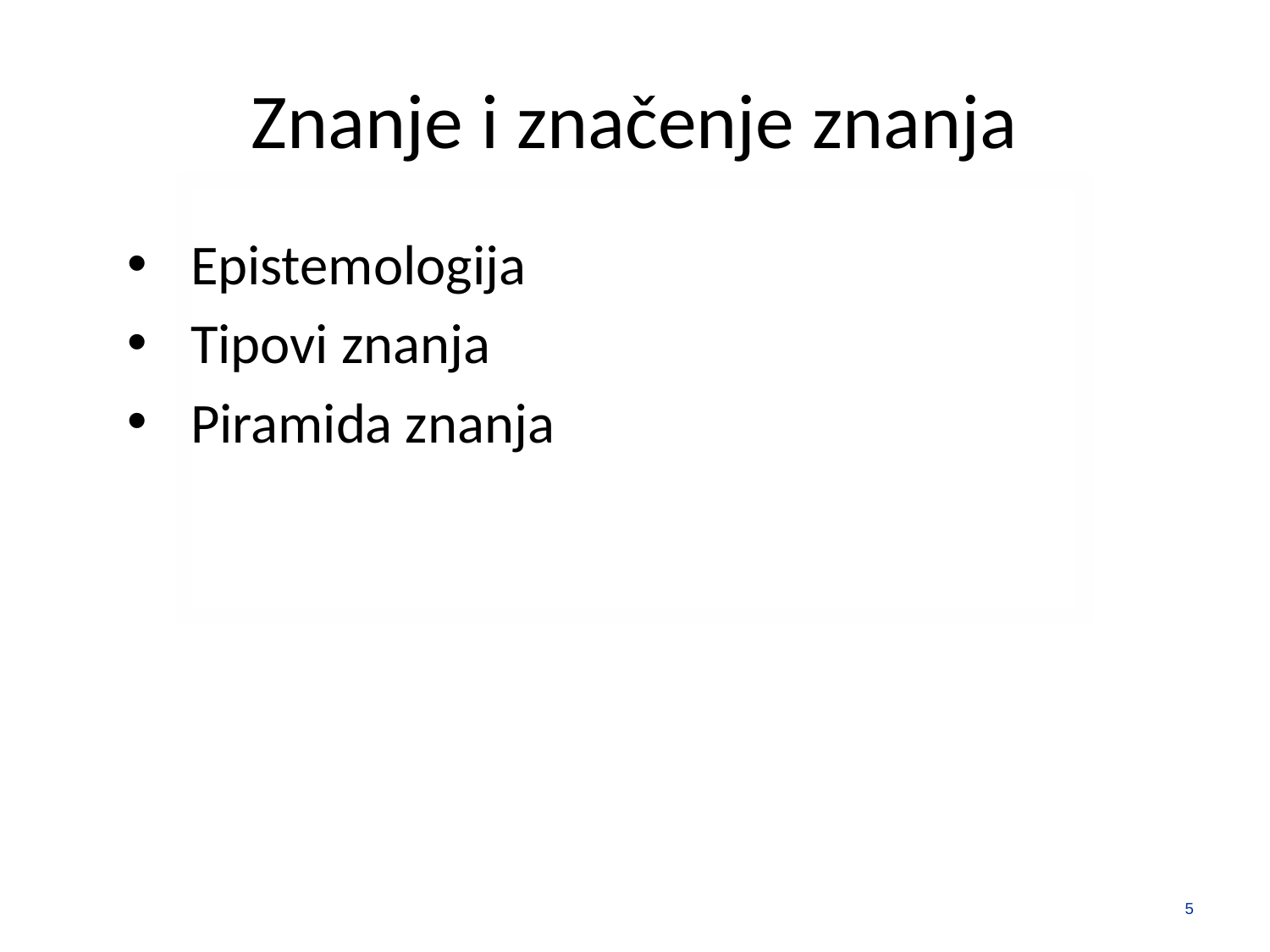

# Znanje i značenje znanja

Epistemologija
Tipovi znanja
Piramida znanja
5